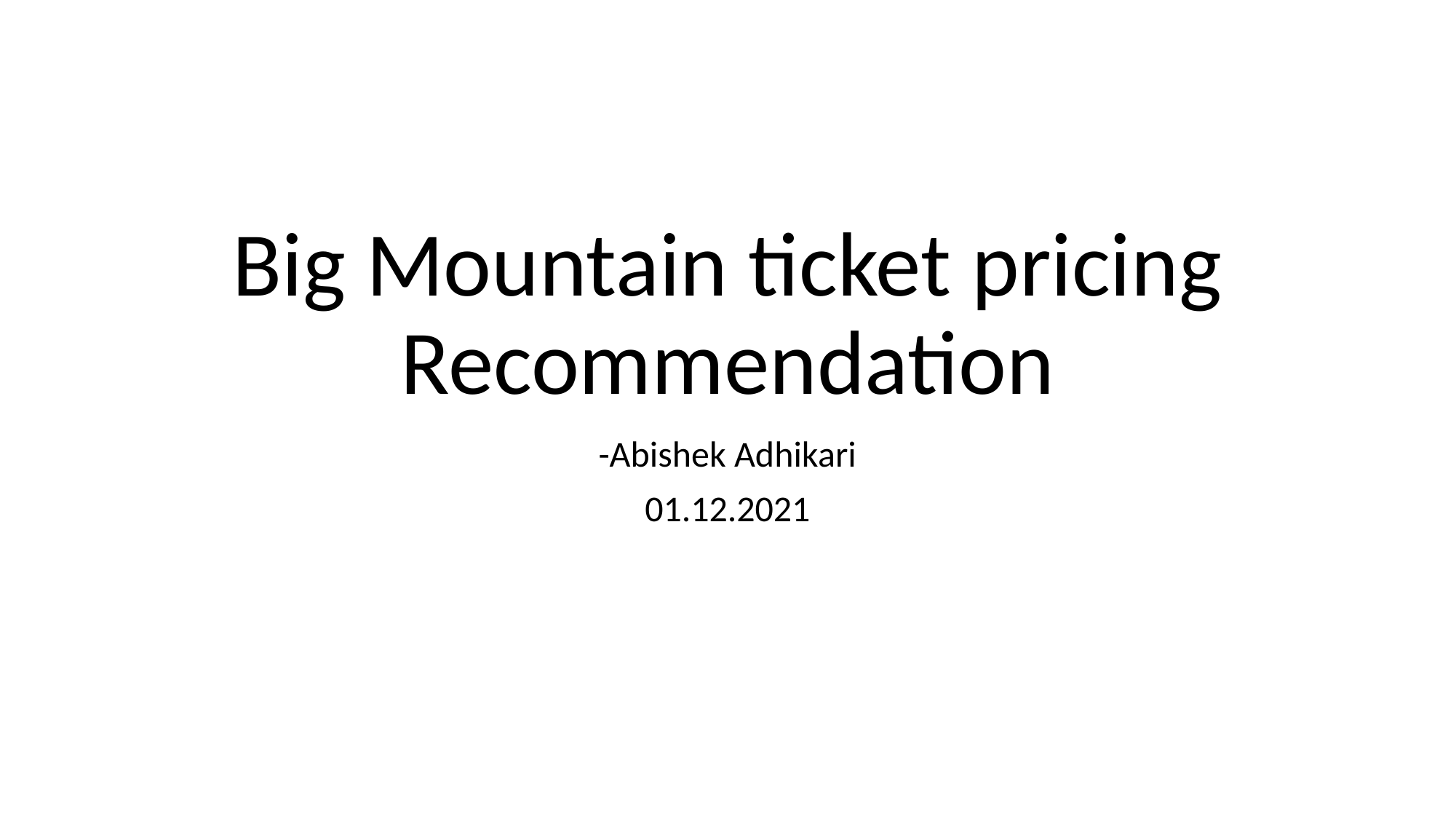

# Big Mountain ticket pricing Recommendation
-Abishek Adhikari
01.12.2021